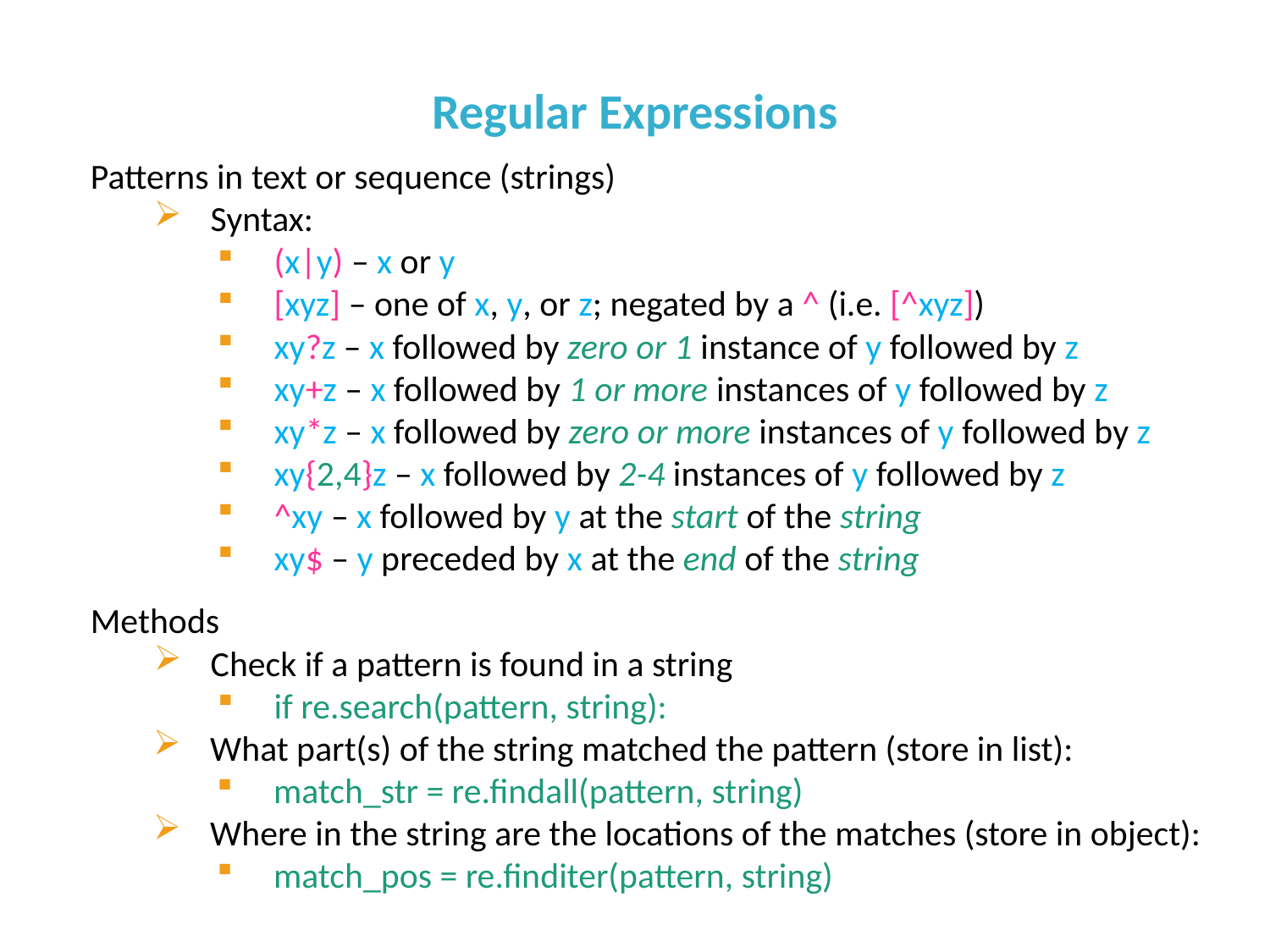

Regular Expressions
Patterns in text or sequence (strings)
Syntax:
(x|y) – x or y
[xyz] – one of x, y, or z; negated by a ^ (i.e. [^xyz])
xy?z – x followed by zero or 1 instance of y followed by z
xy+z – x followed by 1 or more instances of y followed by z
xy*z – x followed by zero or more instances of y followed by z
xy{2,4}z – x followed by 2-4 instances of y followed by z
^xy – x followed by y at the start of the string
xy$ – y preceded by x at the end of the string
Methods
Check if a pattern is found in a string
if re.search(pattern, string):
What part(s) of the string matched the pattern (store in list):
match_str = re.findall(pattern, string)
Where in the string are the locations of the matches (store in object):
match_pos = re.finditer(pattern, string)